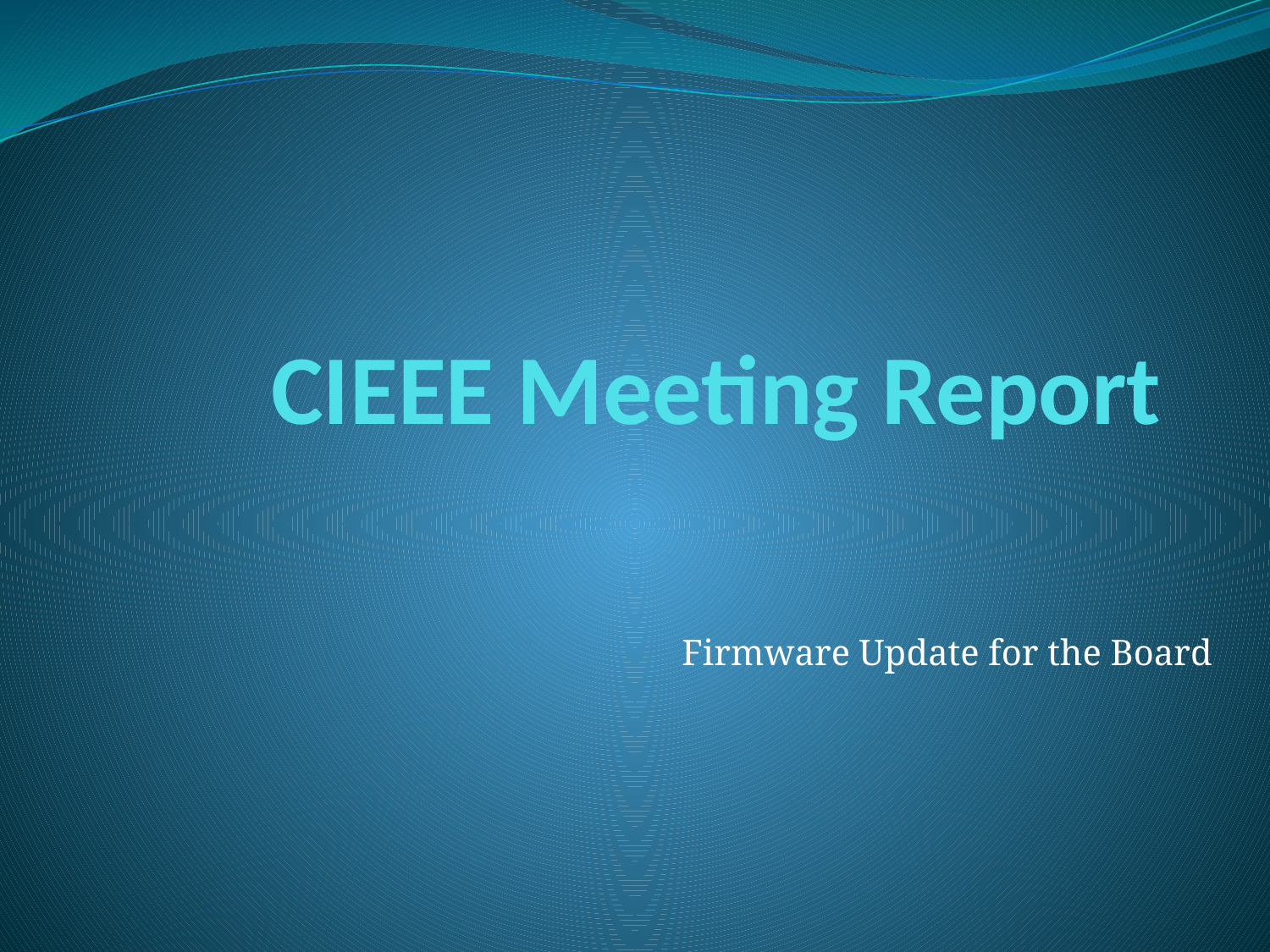

# CIEEE Meeting Report
Firmware Update for the Board